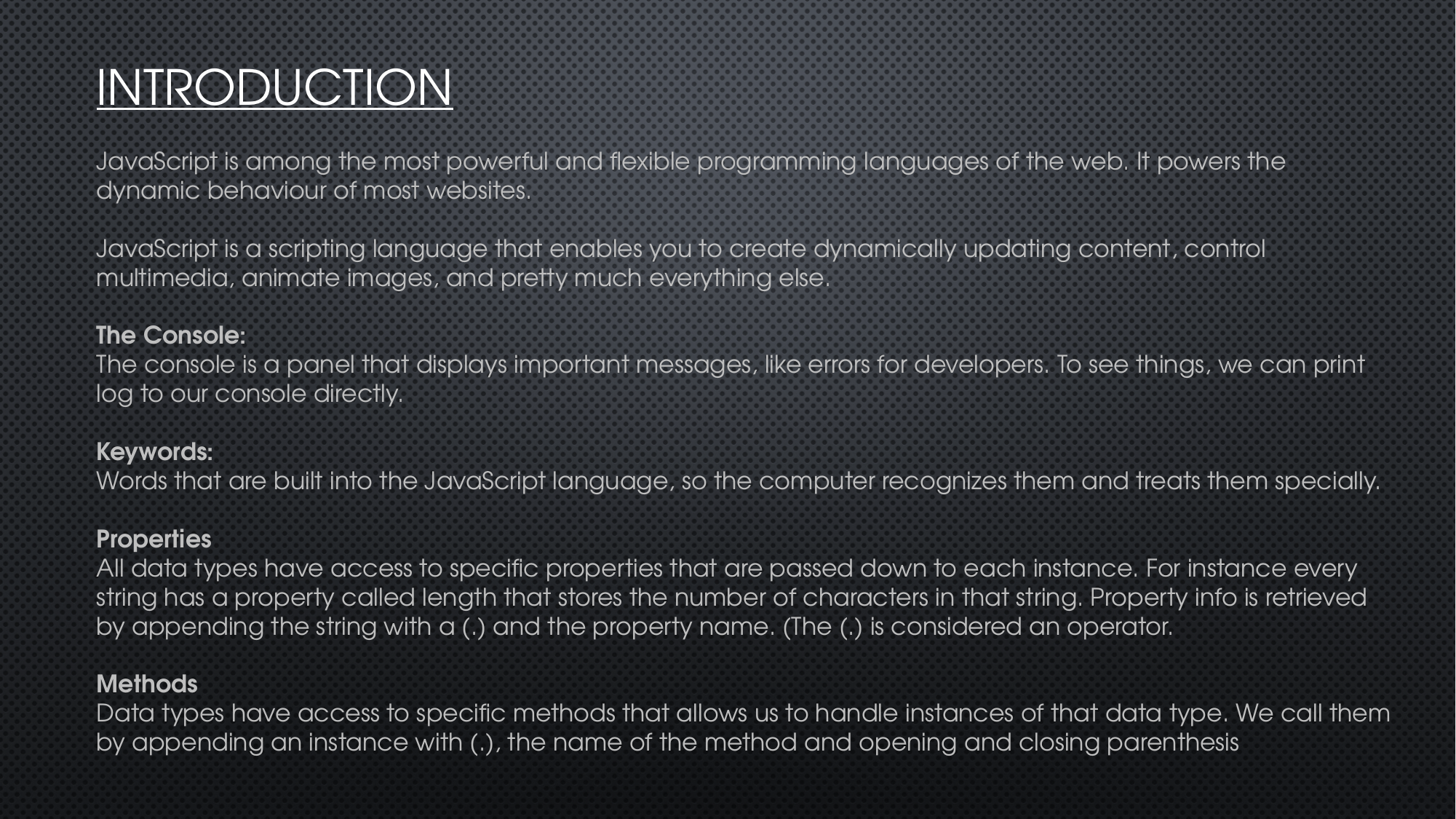

# INTRODUCTION
JavaScript is among the most powerful and flexible programming languages of the web. It powers the dynamic behaviour of most websites.

JavaScript is a scripting language that enables you to create dynamically updating content, control multimedia, animate images, and pretty much everything else.

The Console:
The console is a panel that displays important messages, like errors for developers. To see things, we can print log to our console directly.

Keywords:
Words that are built into the JavaScript language, so the computer recognizes them and treats them specially.

Properties
All data types have access to specific properties that are passed down to each instance. For instance every string has a property called length that stores the number of characters in that string. Property info is retrieved by appending the string with a (.) and the property name. (The (.) is considered an operator.

Methods
Data types have access to specific methods that allows us to handle instances of that data type. We call them by appending an instance with (.), the name of the method and opening and closing parenthesis